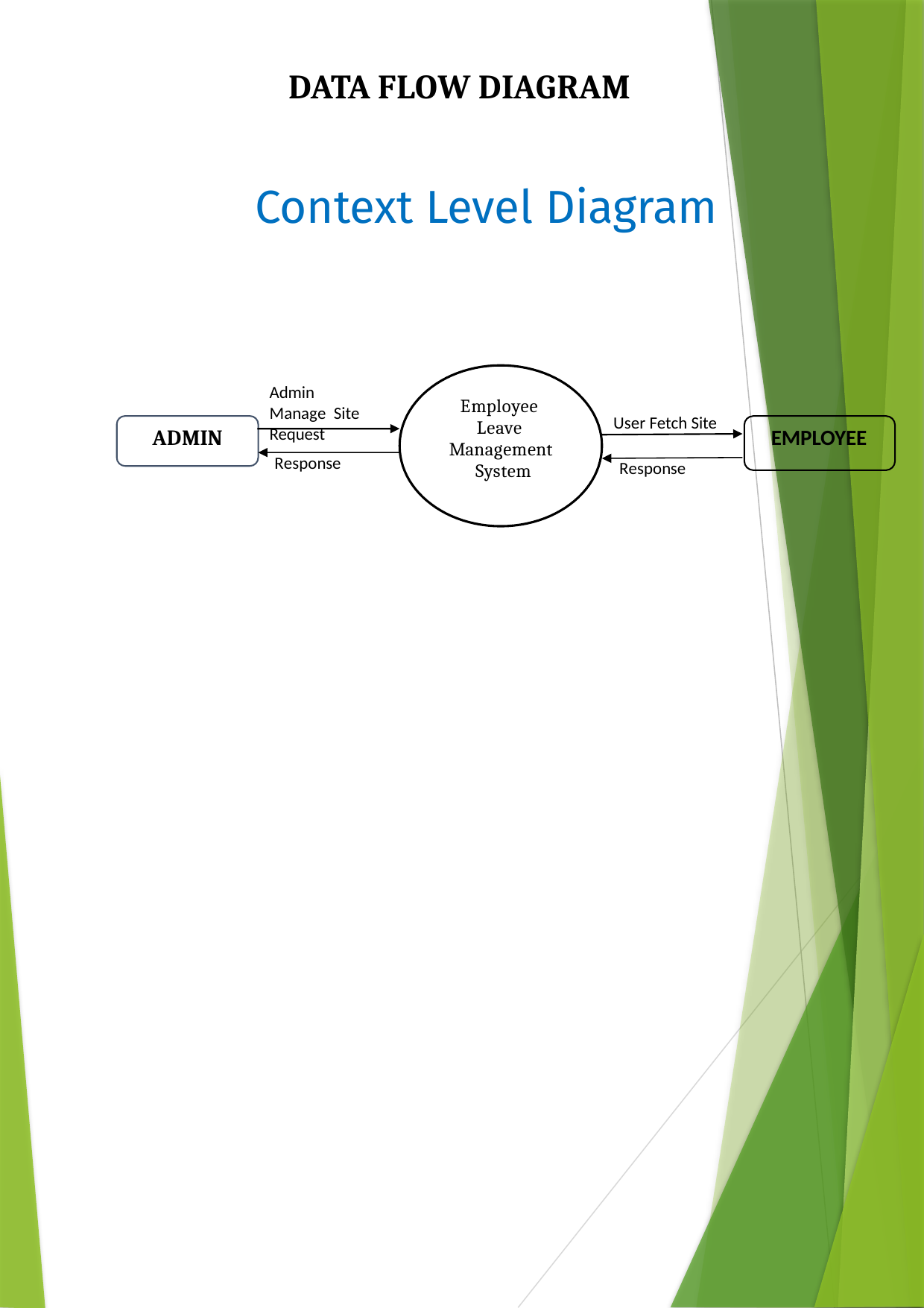

DATA FLOW DIAGRAM
# Context Level Diagram

Admin Manage  Site Request
Employee  Leave  Management  System
User Fetch Site

ADMIN
EMPLOYEE

Response
Response
13